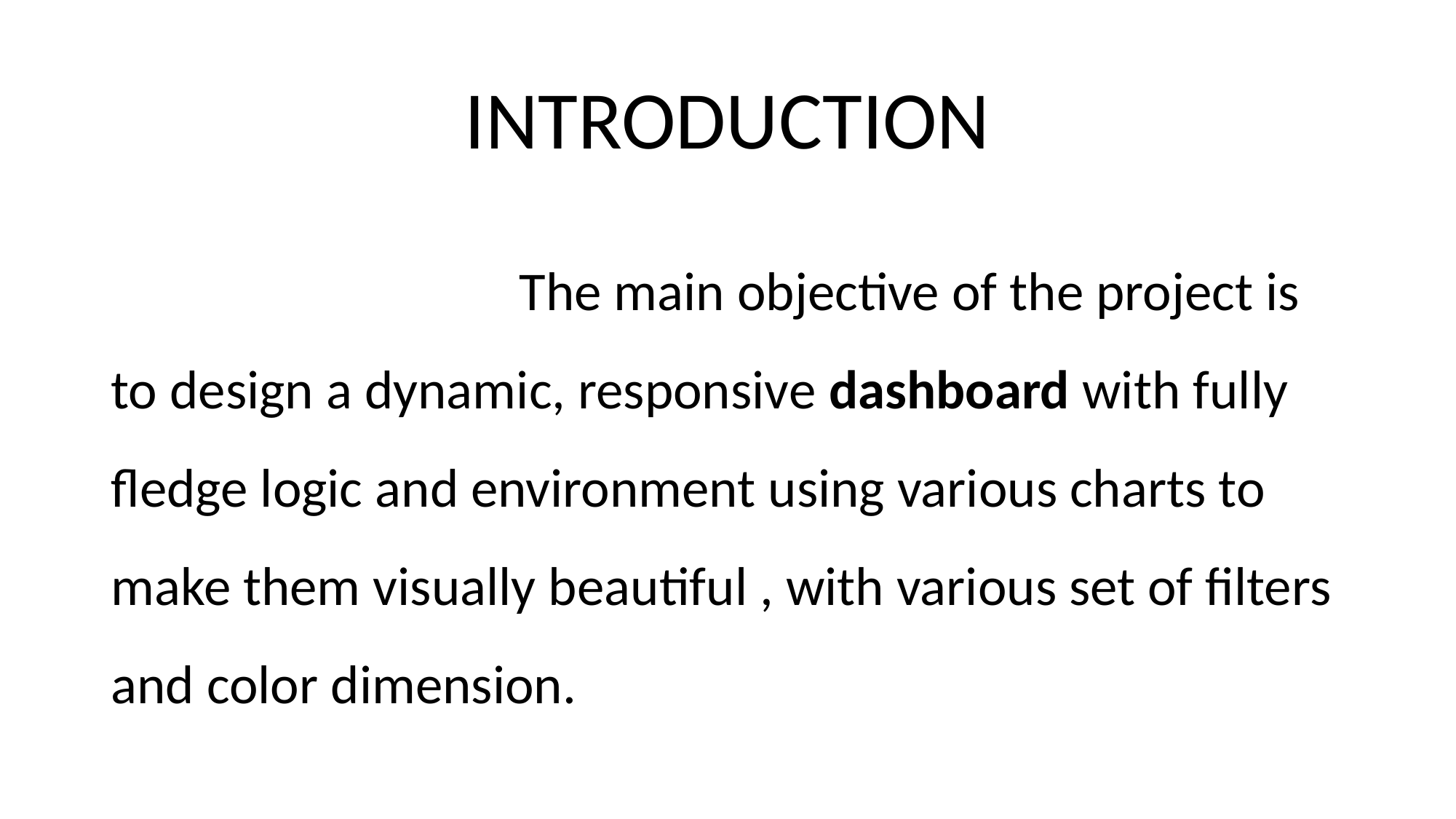

# INTRODUCTION
                                 The main objective of the project is to design a dynamic, responsive dashboard with fully fledge logic and environment using various charts to make them visually beautiful , with various set of filters and color dimension.